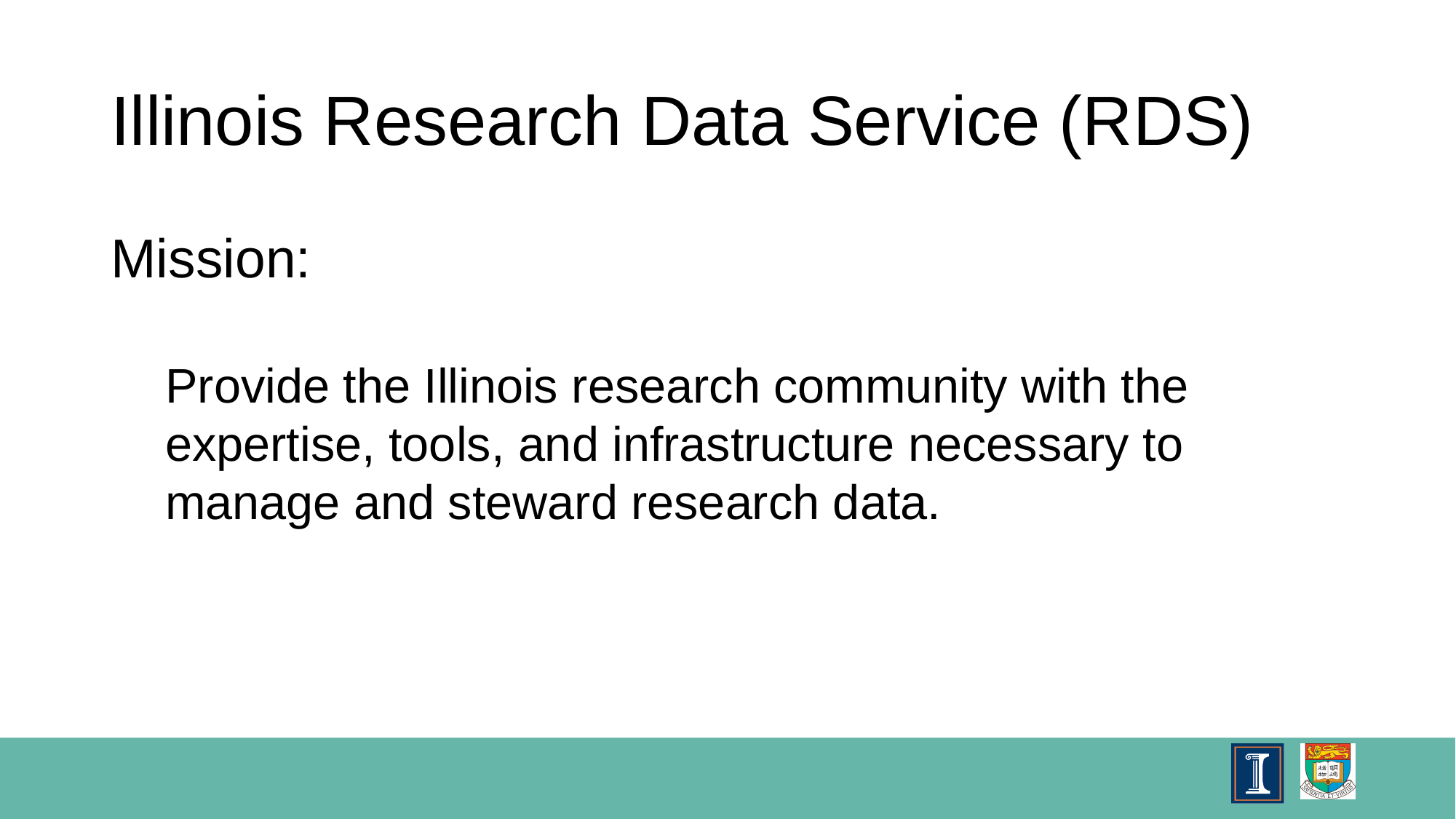

# Illinois Research Data Service (RDS)
Mission:

Provide the Illinois research community with the expertise, tools, and infrastructure necessary to manage and steward research data.